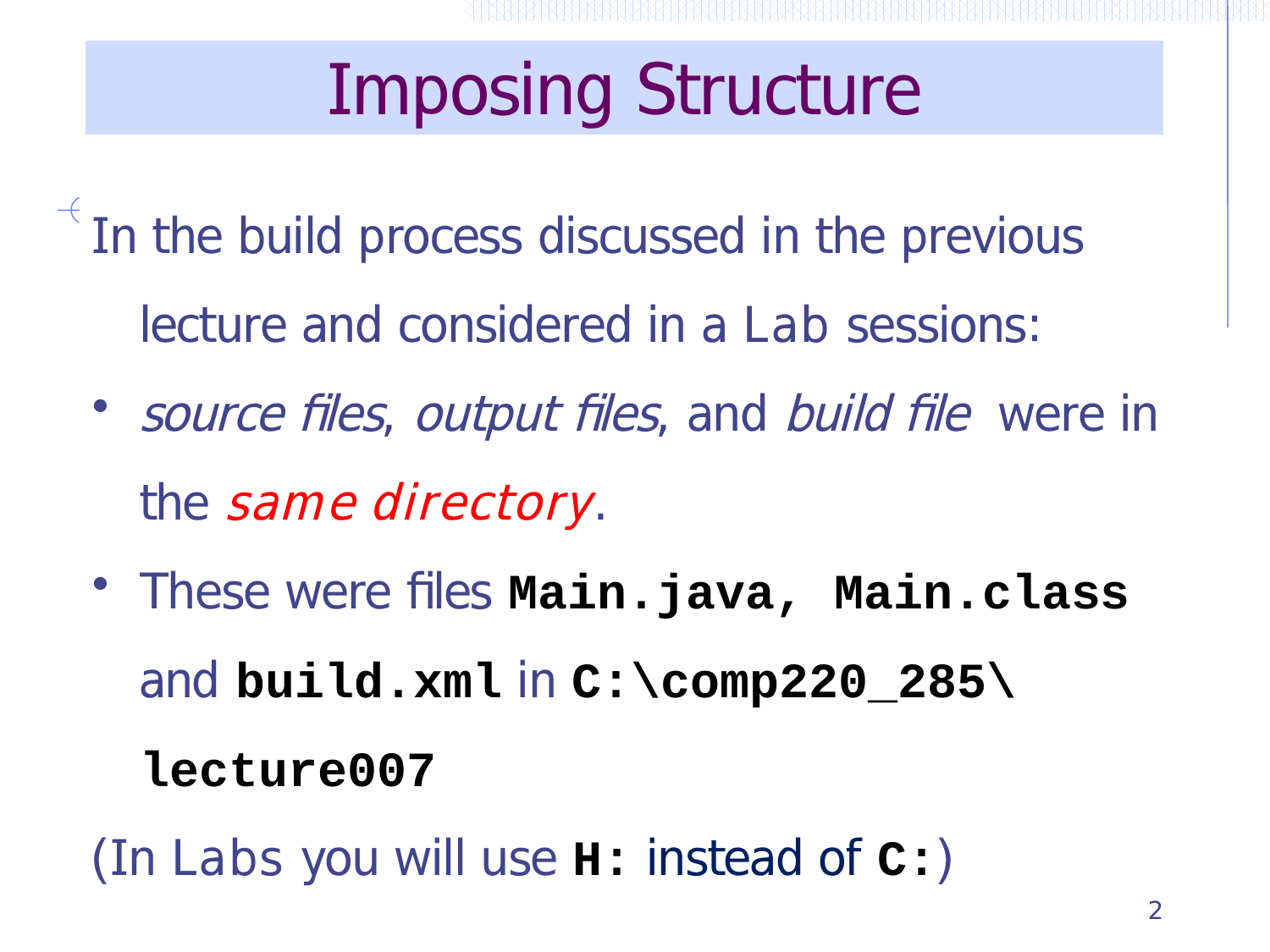

# Imposing Structure
In the build process discussed in the previous lecture and considered in a Lab sessions:
source files, output files, and build file  were in the same directory.
These were files Main.java, Main.class and build.xml in C:\comp220_285\lecture007
(In Labs you will use H: instead of C:)
2